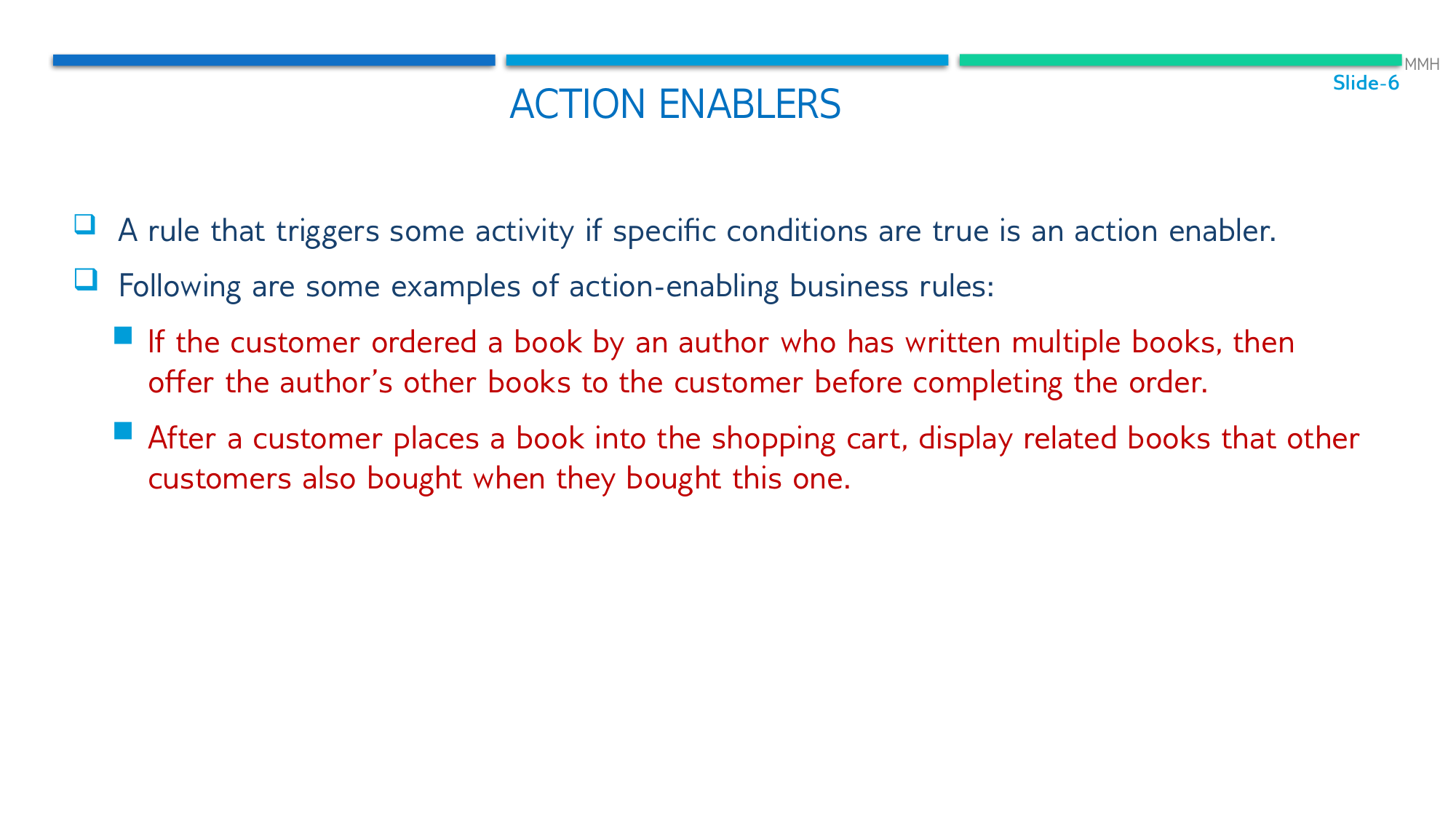

Slide-6
  MMH
Action enablers
 A rule that triggers some activity if specific conditions are true is an action enabler.
 Following are some examples of action-enabling business rules:
If the customer ordered a book by an author who has written multiple books, then offer the author’s other books to the customer before completing the order.
After a customer places a book into the shopping cart, display related books that other customers also bought when they bought this one.